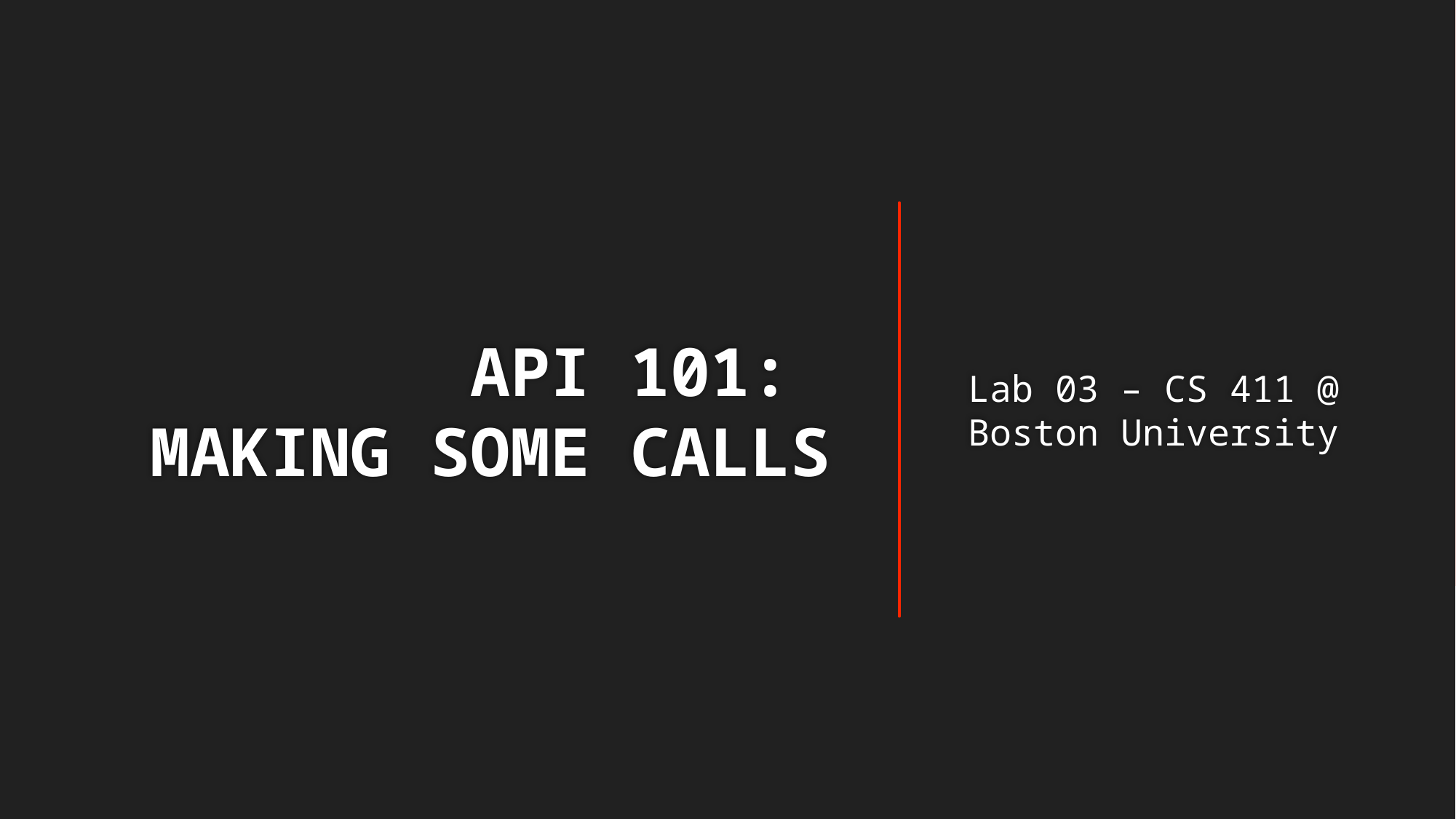

# API 101: MAKING SOME CALLS
Lab 03 – CS 411 @ Boston University